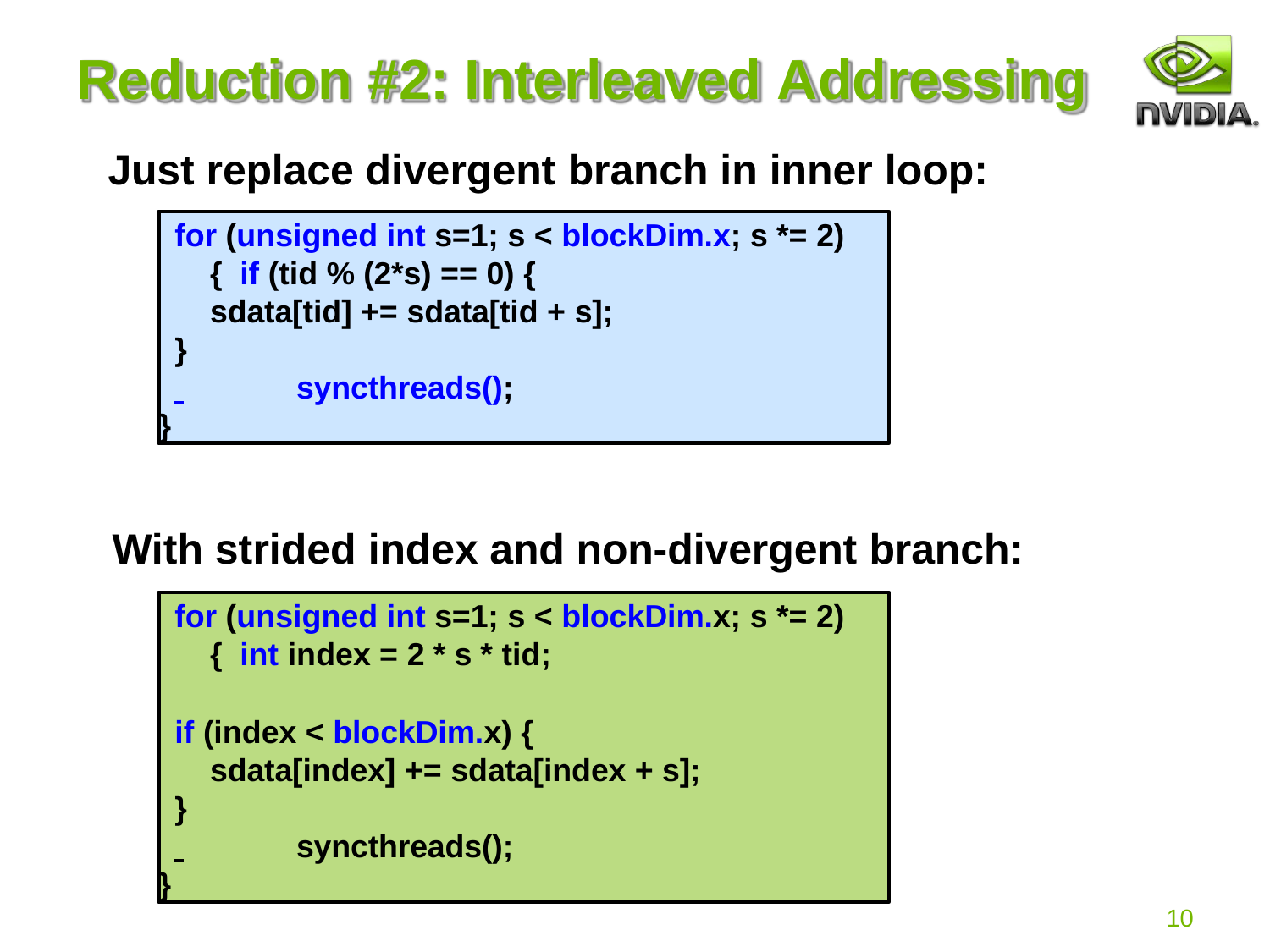

# Reduction #2: Interleaved Addressing
Just replace divergent branch in inner loop:
for (unsigned int s=1; s < blockDim.x; s *= 2)	{  if (tid % (2*s) == 0) {
sdata[tid] += sdata[tid + s];
}
 	syncthreads();
}
With strided index and non-divergent branch:
for (unsigned int s=1; s < blockDim.x; s *= 2)	{  int index = 2 * s * tid;

if (index < blockDim.x) {
sdata[index] += sdata[index + s];
}
 	syncthreads();
}
10